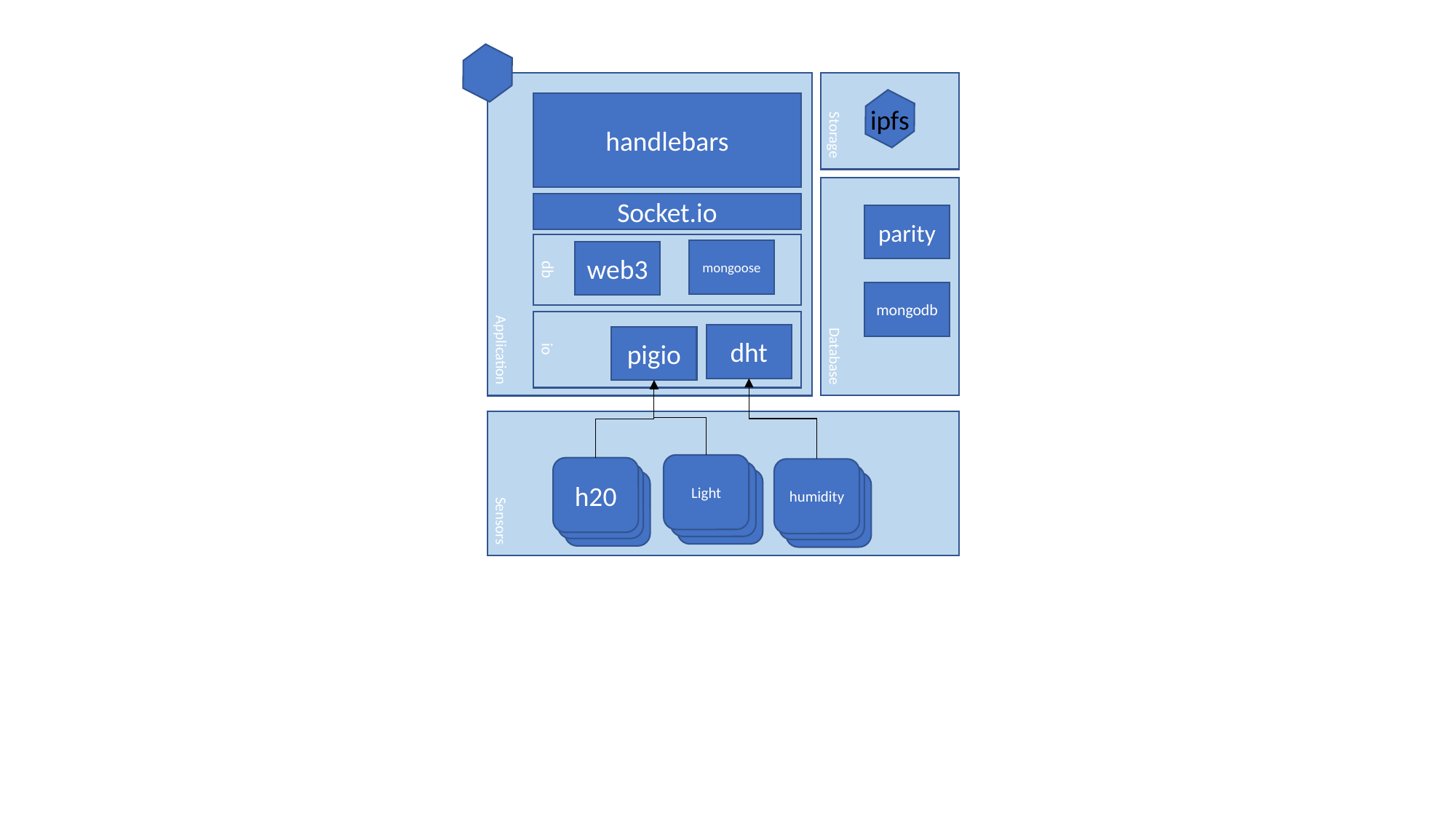

Application
Storage
handlebars

ipfs
Database
Socket.io
parity
db
mongoose
web3
mongodb
io
dht
pigio
Sensors
Light
h20
h20
h20
h20
h20
humidity
h20
h20